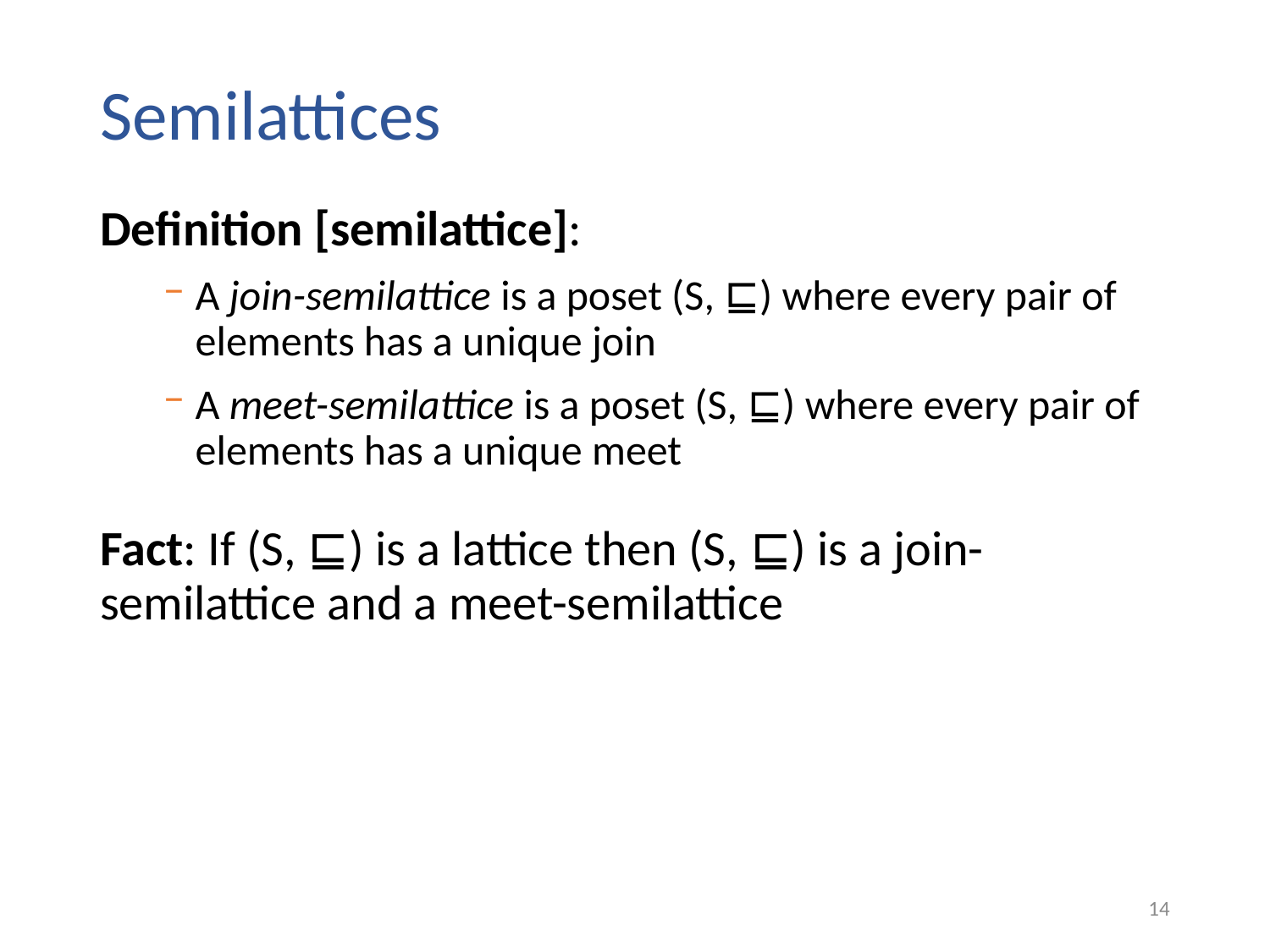

# Semilattices
Definition [semilattice]:
A join-semilattice is a poset (S, ⊑) where every pair of elements has a unique join
A meet-semilattice is a poset (S, ⊑) where every pair of elements has a unique meet
Fact: If (S, ⊑) is a lattice then (S, ⊑) is a join-semilattice and a meet-semilattice
14